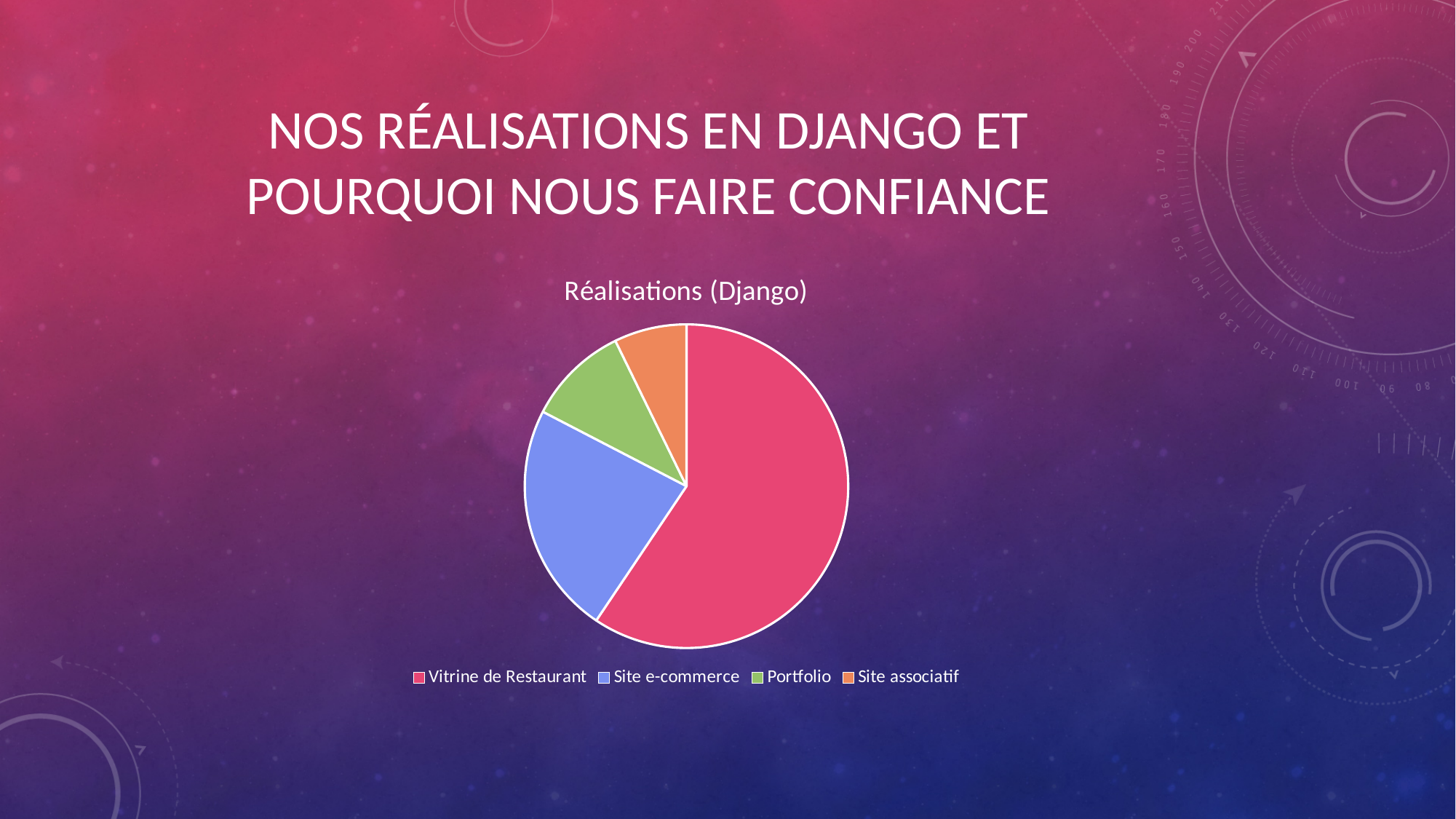

# Nos réalisations en django et pourquoi nous faire confiance

### Chart: Réalisations (Django)

| Category | Réalisations (Django) |
|---|---|
| Vitrine de Restaurant | 8.2 |
| Site e-commerce | 3.2 |
| Portfolio | 1.4 |
| Site associatif | 1.0 |